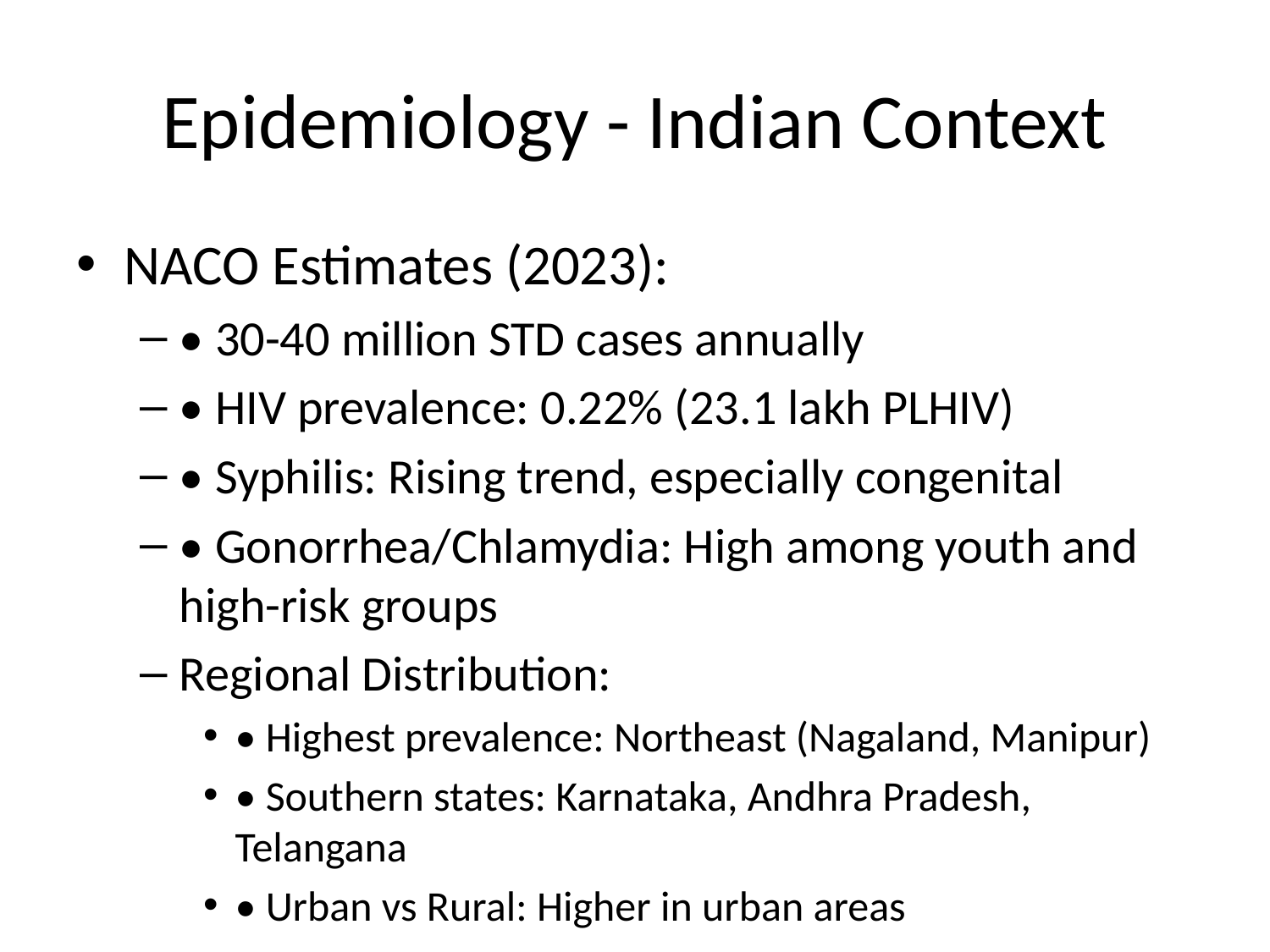

# Epidemiology - Indian Context
NACO Estimates (2023):
• 30-40 million STD cases annually
• HIV prevalence: 0.22% (23.1 lakh PLHIV)
• Syphilis: Rising trend, especially congenital
• Gonorrhea/Chlamydia: High among youth and high-risk groups
Regional Distribution:
• Highest prevalence: Northeast (Nagaland, Manipur)
• Southern states: Karnataka, Andhra Pradesh, Telangana
• Urban vs Rural: Higher in urban areas